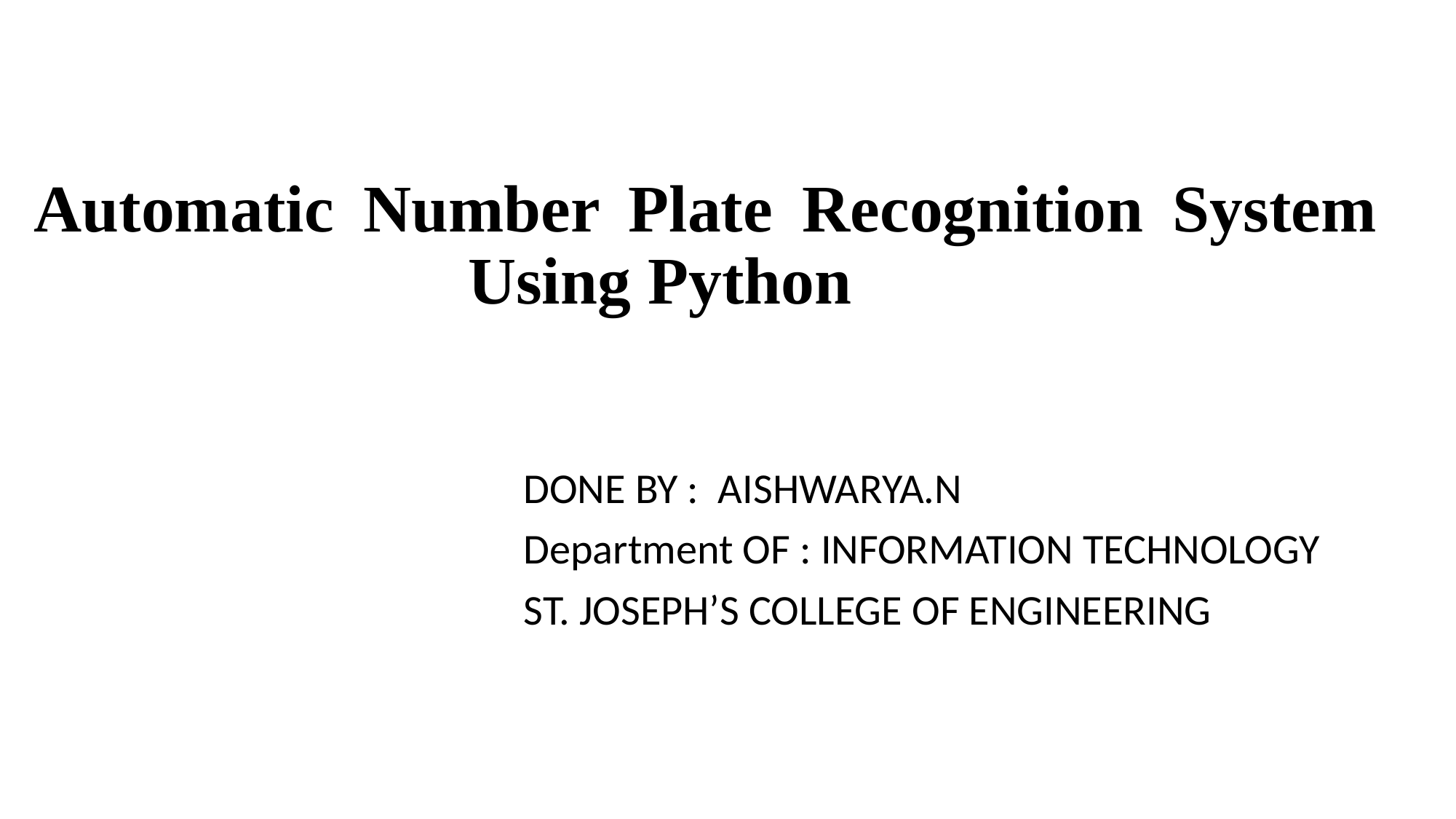

# Automatic Number Plate Recognition System Using Python
DONE BY :  AISHWARYA.N
Department OF : INFORMATION TECHNOLOGY
ST. JOSEPH’S COLLEGE OF ENGINEERING